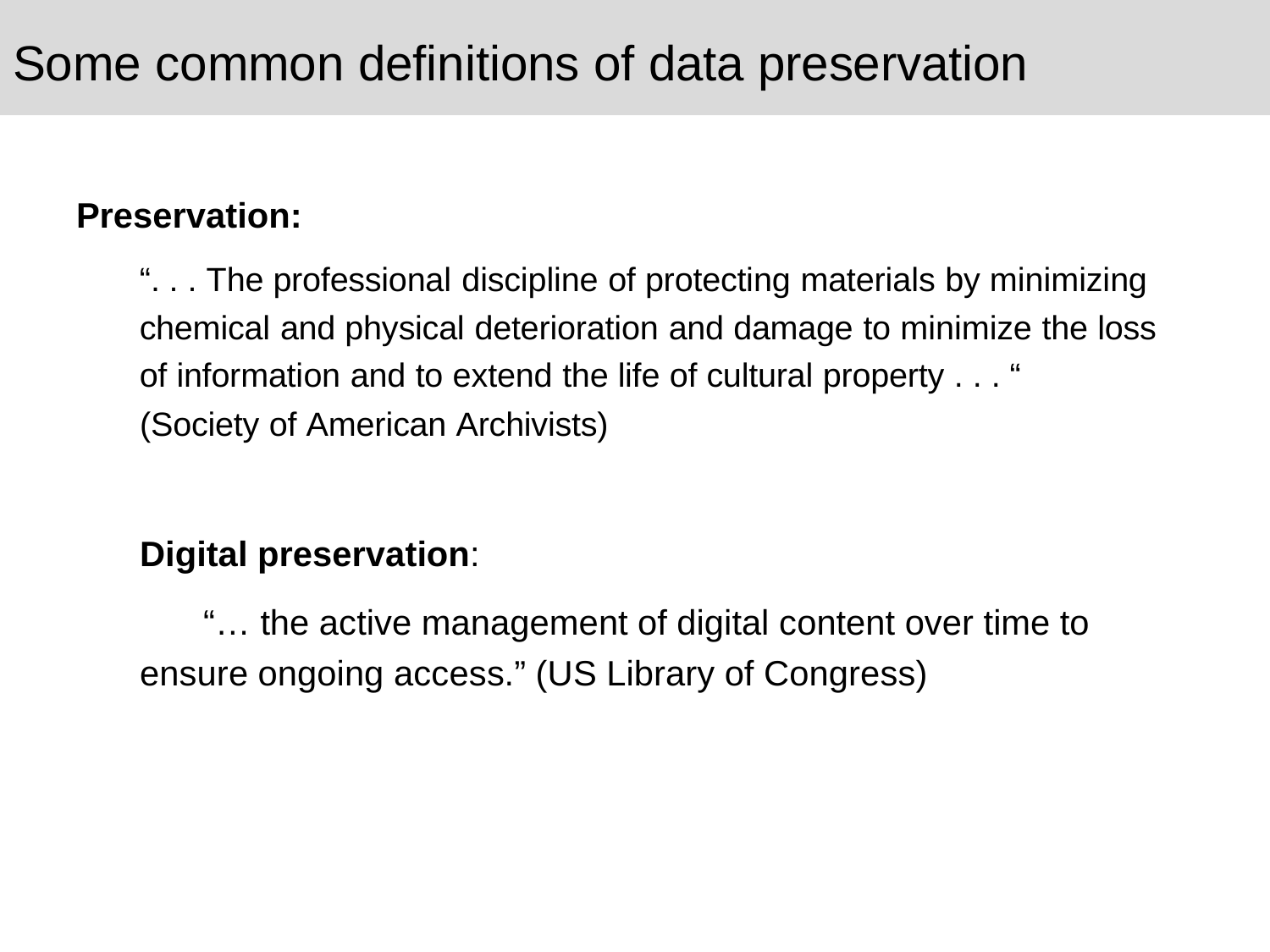

# Some common definitions of data preservation
Preservation:
“. . . The professional discipline of protecting materials by minimizing chemical and physical deterioration and damage to minimize the loss of information and to extend the life of cultural property . . . “
(Society of American Archivists)

Digital preservation:
“… the active management of digital content over time to ensure ongoing access.” (US Library of Congress)